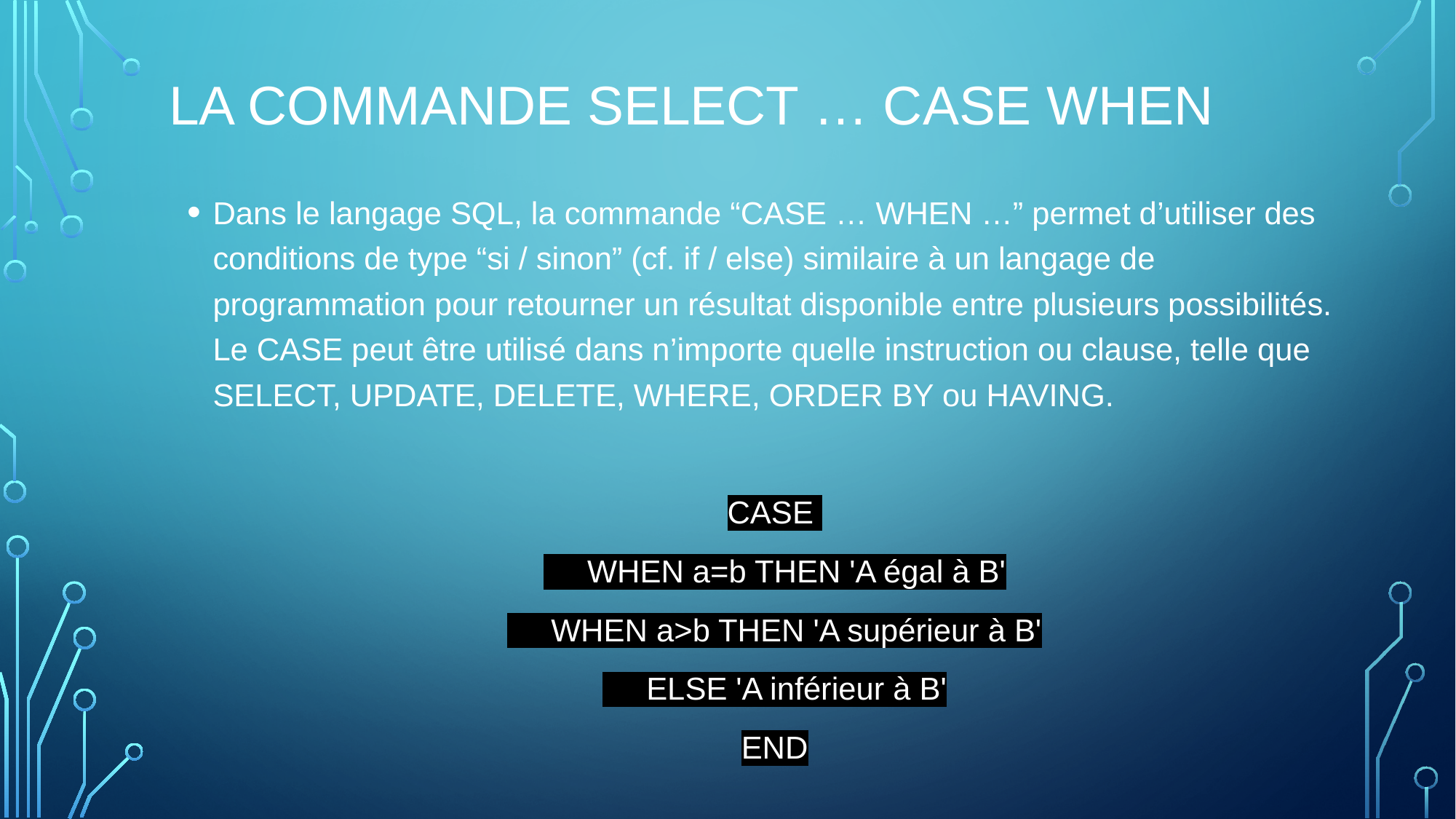

# La commande SELECT … CASE WHEN
Dans le langage SQL, la commande “CASE … WHEN …” permet d’utiliser des conditions de type “si / sinon” (cf. if / else) similaire à un langage de programmation pour retourner un résultat disponible entre plusieurs possibilités. Le CASE peut être utilisé dans n’importe quelle instruction ou clause, telle que SELECT, UPDATE, DELETE, WHERE, ORDER BY ou HAVING.

CASE
     WHEN a=b THEN 'A égal à B'
     WHEN a>b THEN 'A supérieur à B'
     ELSE 'A inférieur à B'
END